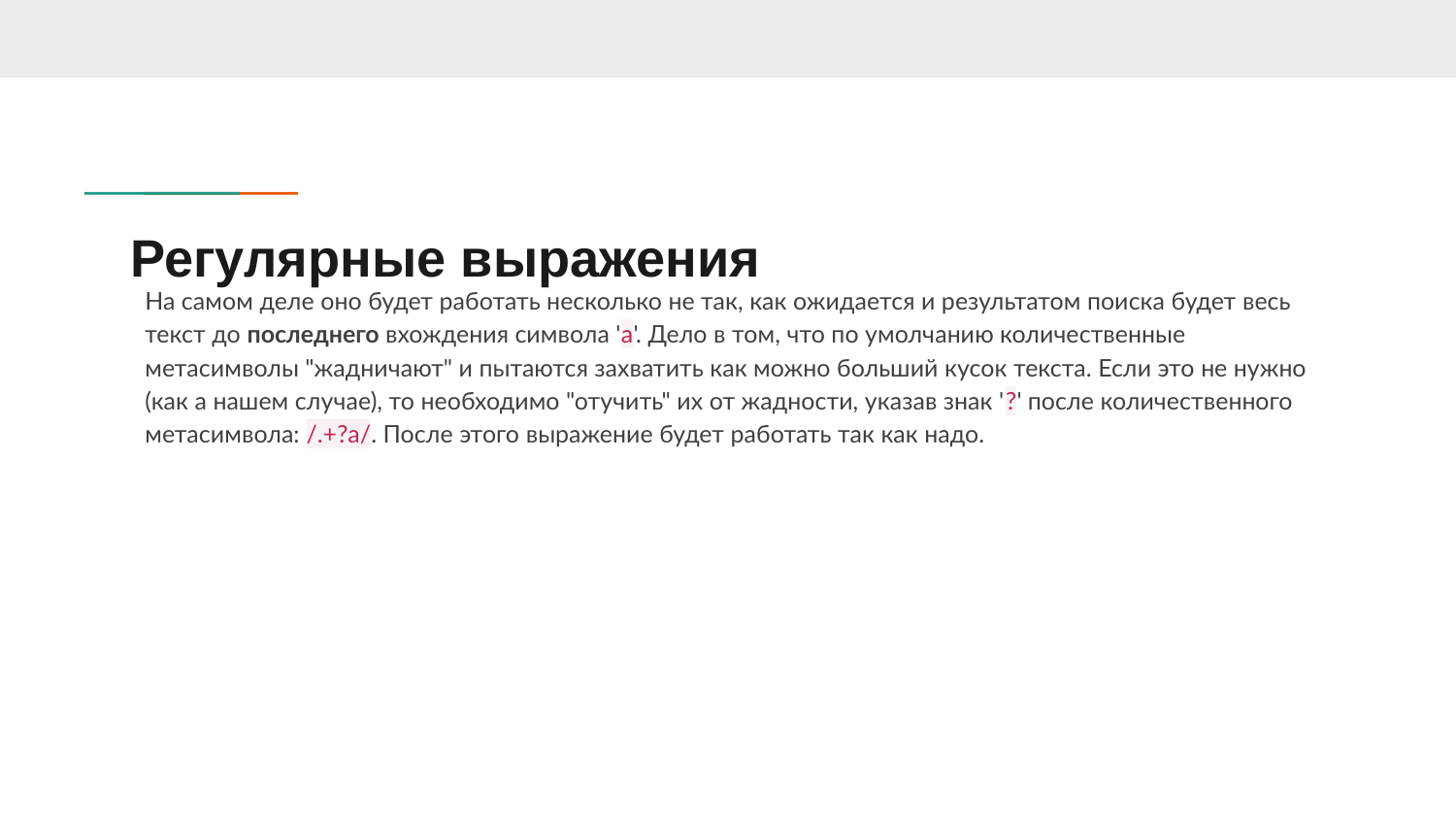

# Регулярные выражения
На самом деле оно будет работать несколько не так, как ожидается и результатом поиска будет весь текст до последнего вхождения символа 'a'. Дело в том, что по умолчанию количественные метасимволы "жадничают" и пытаются захватить как можно больший кусок текста. Если это не нужно (как а нашем случае), то необходимо "отучить" их от жадности, указав знак '?' после количественного метасимвола: /.+?a/. После этого выражение будет работать так как надо.